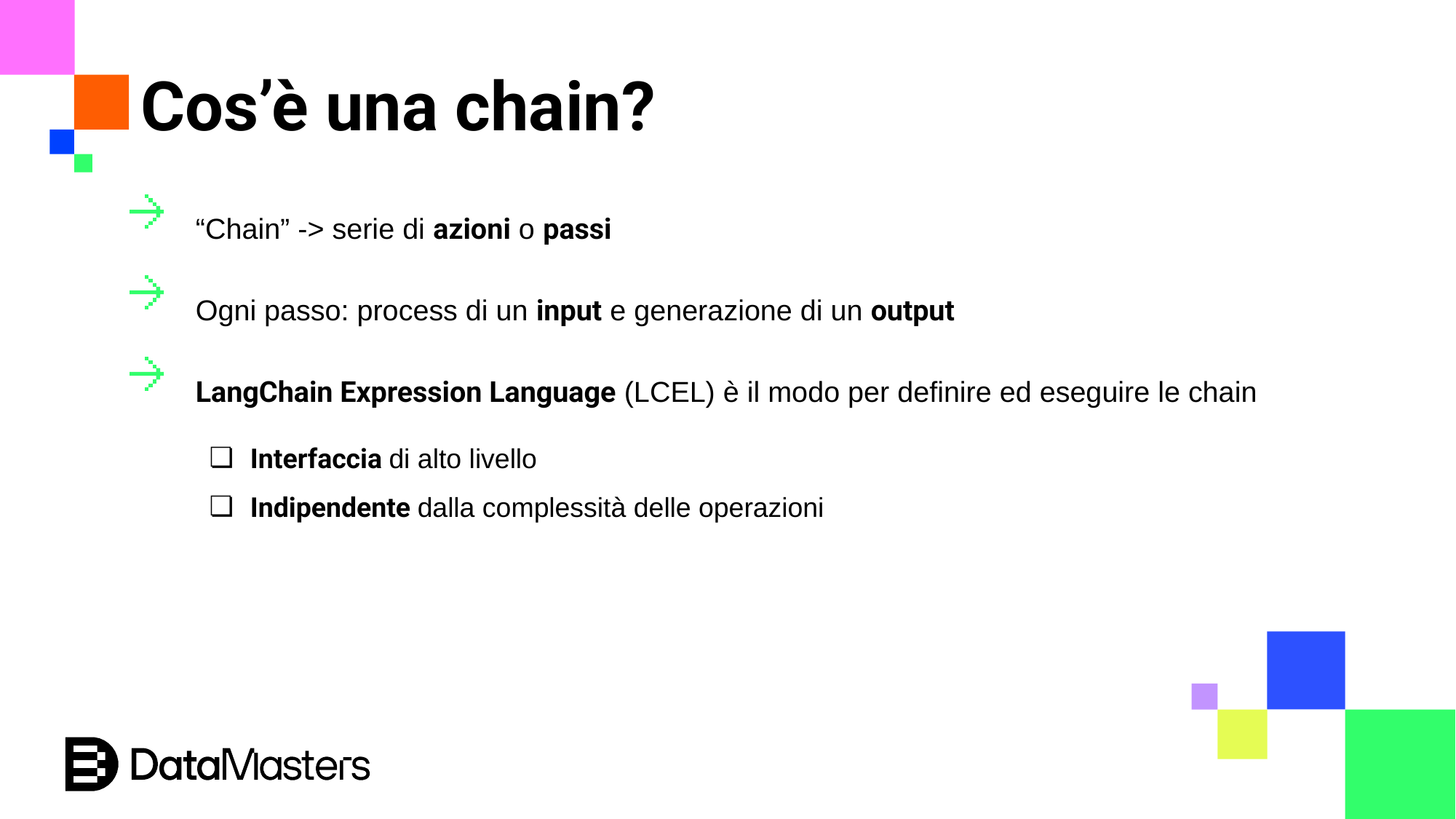

Cos’è una chain?
“Chain” -> serie di azioni o passi

Ogni passo: process di un input e generazione di un output

LangChain Expression Language (LCEL) è il modo per definire ed eseguire le chain

Interfaccia di alto livello
Indipendente dalla complessità delle operazioni